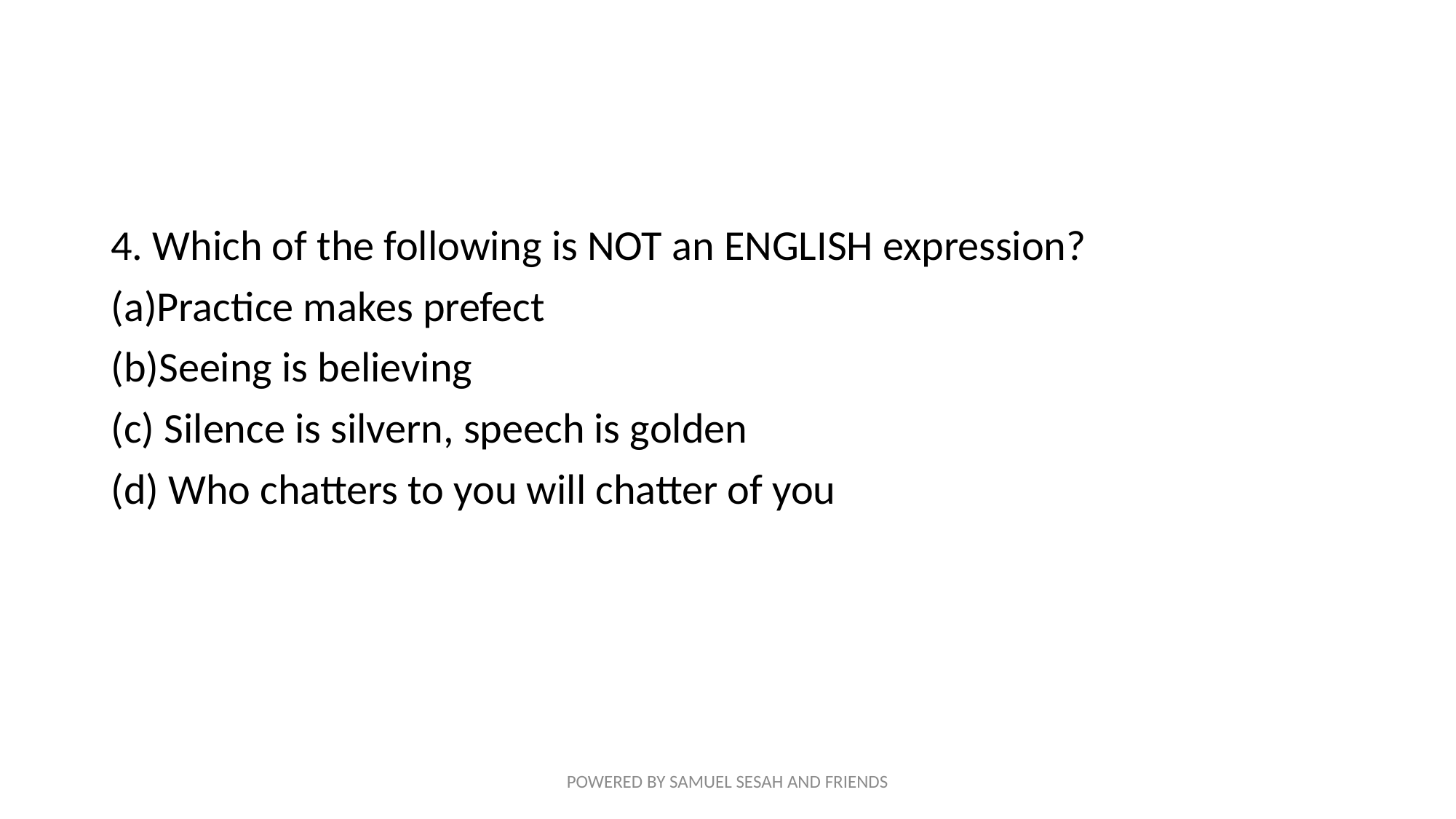

#
4. Which of the following is NOT an ENGLISH expression?
(a)Practice makes prefect
(b)Seeing is believing
(c) Silence is silvern, speech is golden
(d) Who chatters to you will chatter of you

POWERED BY SAMUEL SESAH AND FRIENDS